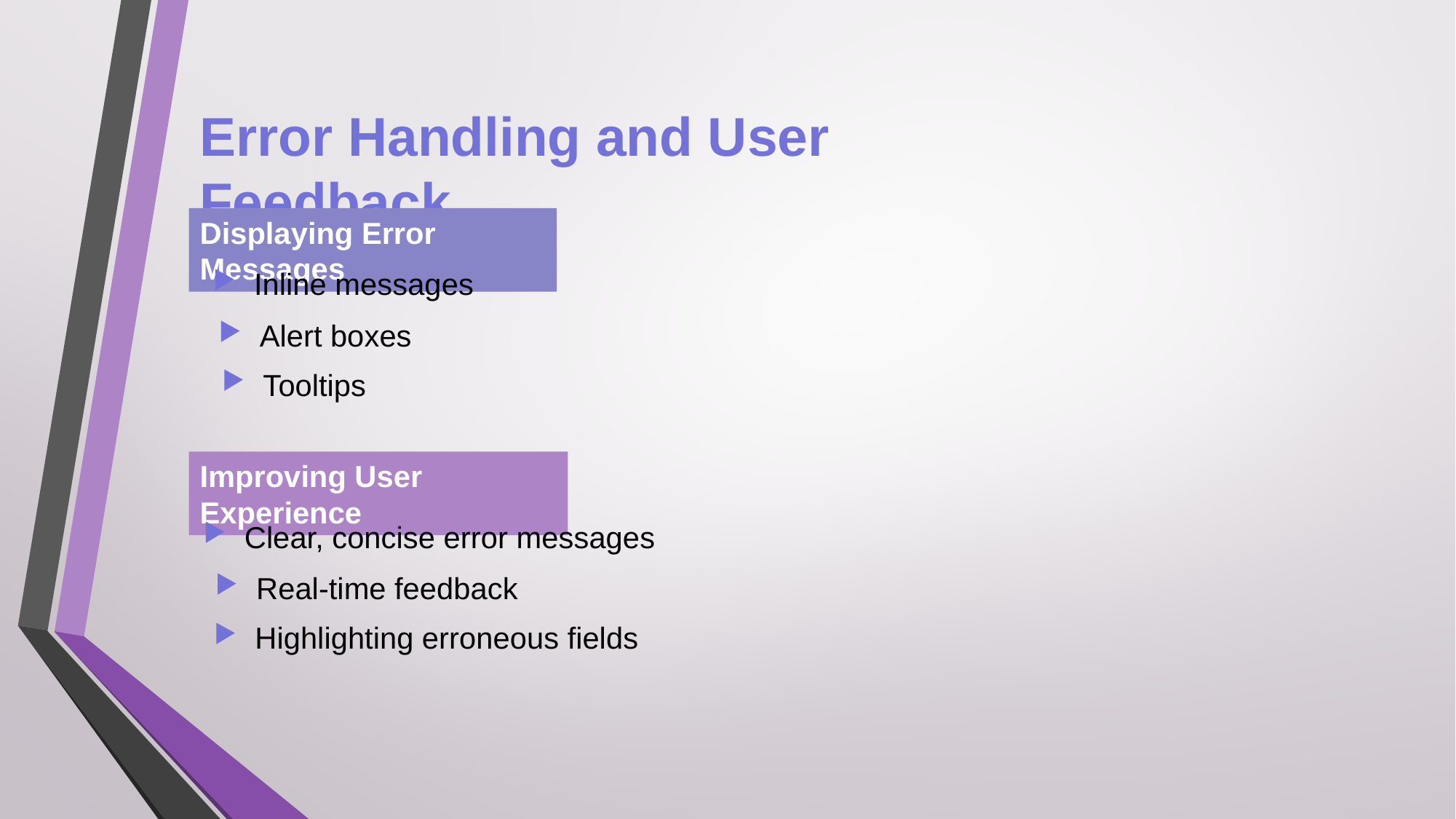

Error Handling and User Feedback
Displaying Error Messages
Inline messages
Alert boxes
Tooltips
Improving User Experience
Clear, concise error messages
Real-time feedback
Highlighting erroneous fields